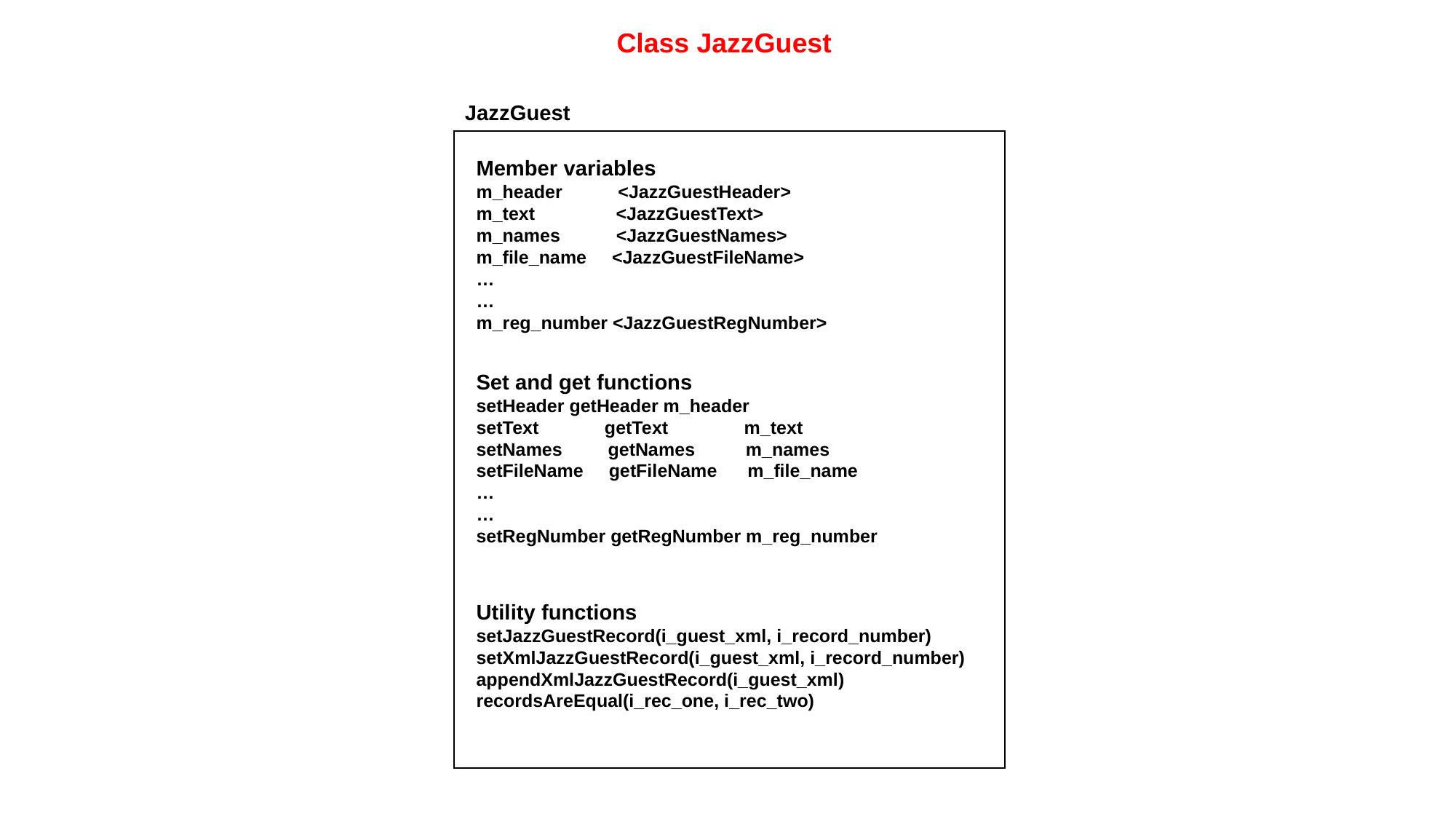

Class JazzGuest
JazzGuest

Member variables
m_header           <JazzGuestHeader>
m_text                <JazzGuestText>
m_names           <JazzGuestNames>
m_file_name     <JazzGuestFileName>
…
…
m_reg_number <JazzGuestRegNumber>
Set and get functions
setHeader getHeader m_header
setText             getText               m_text
setNames         getNames          m_names
setFileName     getFileName      m_file_name
…
…
setRegNumber getRegNumber m_reg_number
Utility functions
setJazzGuestRecord(i_guest_xml, i_record_number)
setXmlJazzGuestRecord(i_guest_xml, i_record_number)
appendXmlJazzGuestRecord(i_guest_xml)
recordsAreEqual(i_rec_one, i_rec_two)